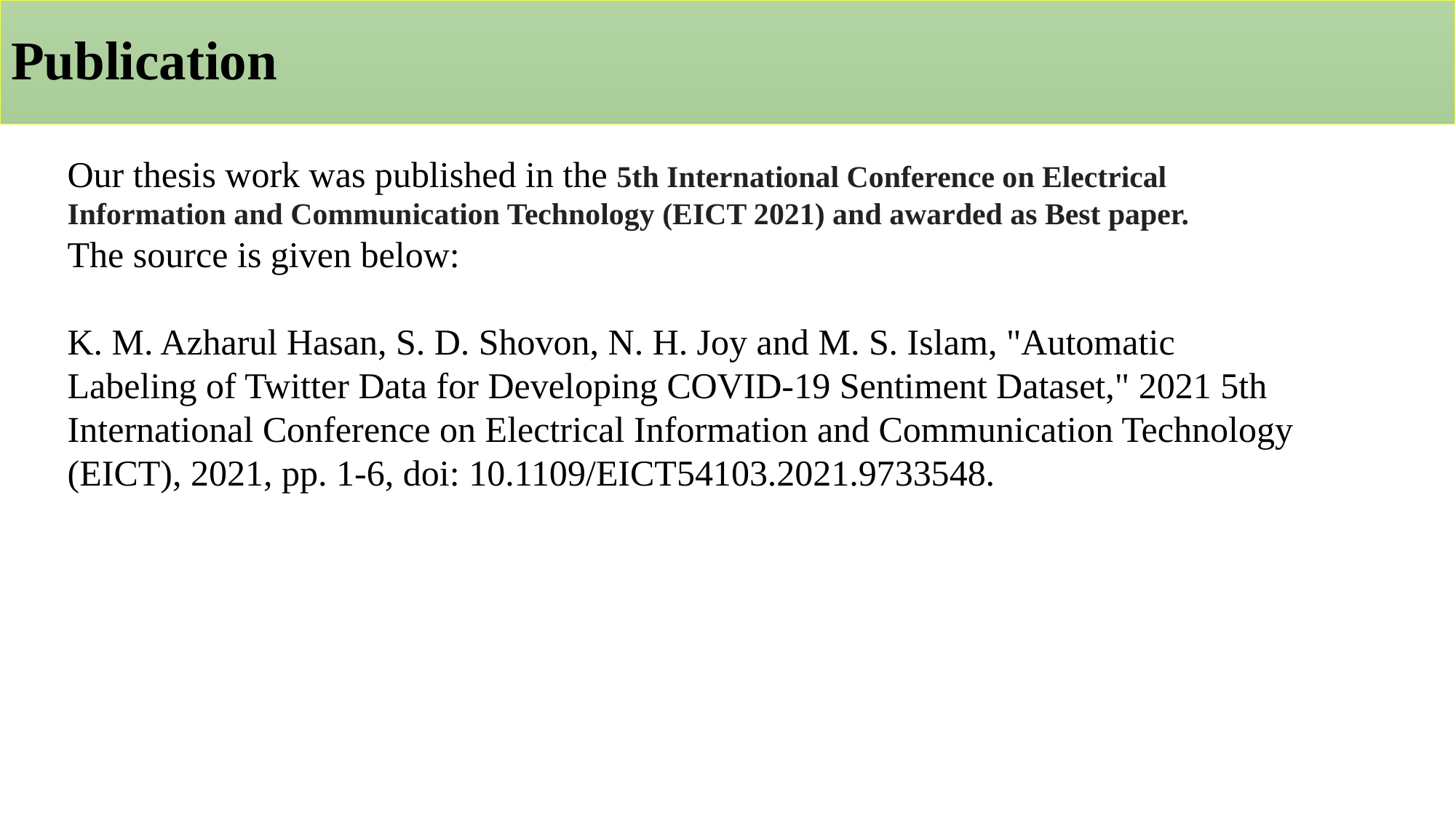

# Publication
Our thesis work was published in the 5th International Conference on Electrical Information and Communication Technology (EICT 2021) and awarded as Best paper.
The source is given below:

K. M. Azharul Hasan, S. D. Shovon, N. H. Joy and M. S. Islam, "Automatic Labeling of Twitter Data for Developing COVID-19 Sentiment Dataset," 2021 5th International Conference on Electrical Information and Communication Technology (EICT), 2021, pp. 1-6, doi: 10.1109/EICT54103.2021.9733548.